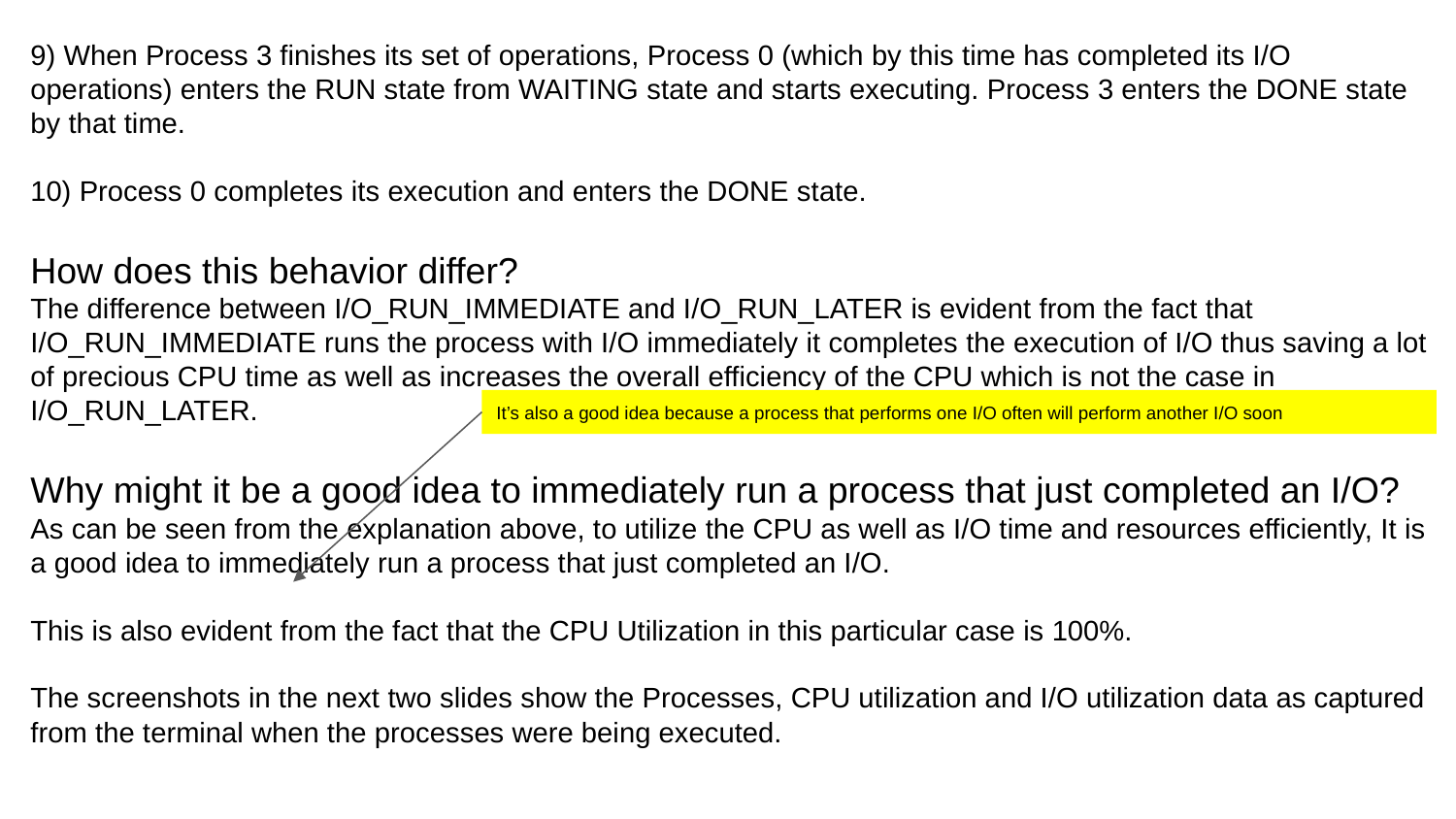

9) When Process 3 finishes its set of operations, Process 0 (which by this time has completed its I/O operations) enters the RUN state from WAITING state and starts executing. Process 3 enters the DONE state by that time.

10) Process 0 completes its execution and enters the DONE state.

How does this behavior differ?
The difference between I/O_RUN_IMMEDIATE and I/O_RUN_LATER is evident from the fact that I/O_RUN_IMMEDIATE runs the process with I/O immediately it completes the execution of I/O thus saving a lot of precious CPU time as well as increases the overall efficiency of the CPU which is not the case in I/O_RUN_LATER.

Why might it be a good idea to immediately run a process that just completed an I/O?
As can be seen from the explanation above, to utilize the CPU as well as I/O time and resources efficiently, It is a good idea to immediately run a process that just completed an I/O.

This is also evident from the fact that the CPU Utilization in this particular case is 100%.

The screenshots in the next two slides show the Processes, CPU utilization and I/O utilization data as captured from the terminal when the processes were being executed.

It’s also a good idea because a process that performs one I/O often will perform another I/O soon